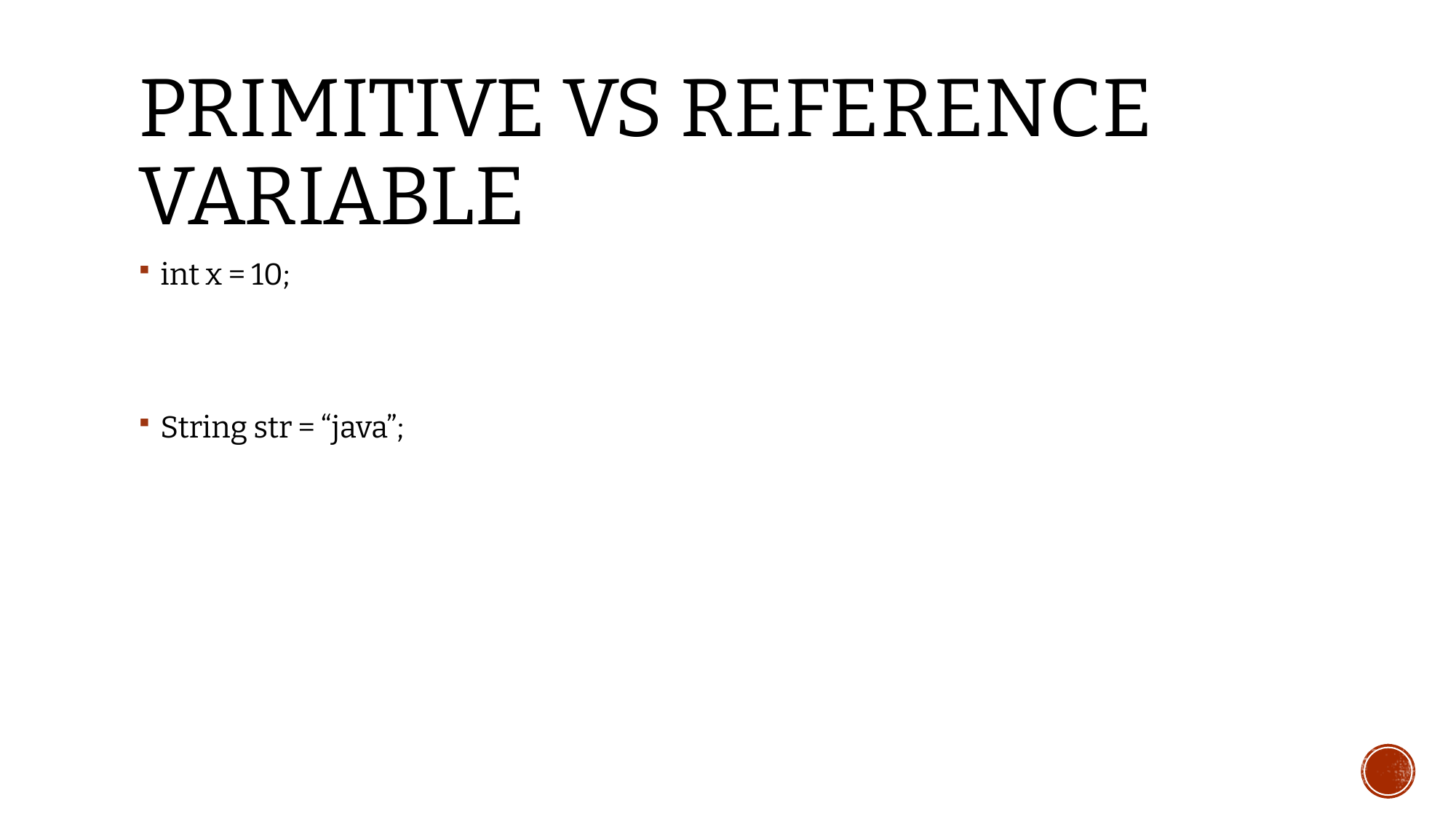

# primitive vs reference variable
int x = 10;

String str = “java”;